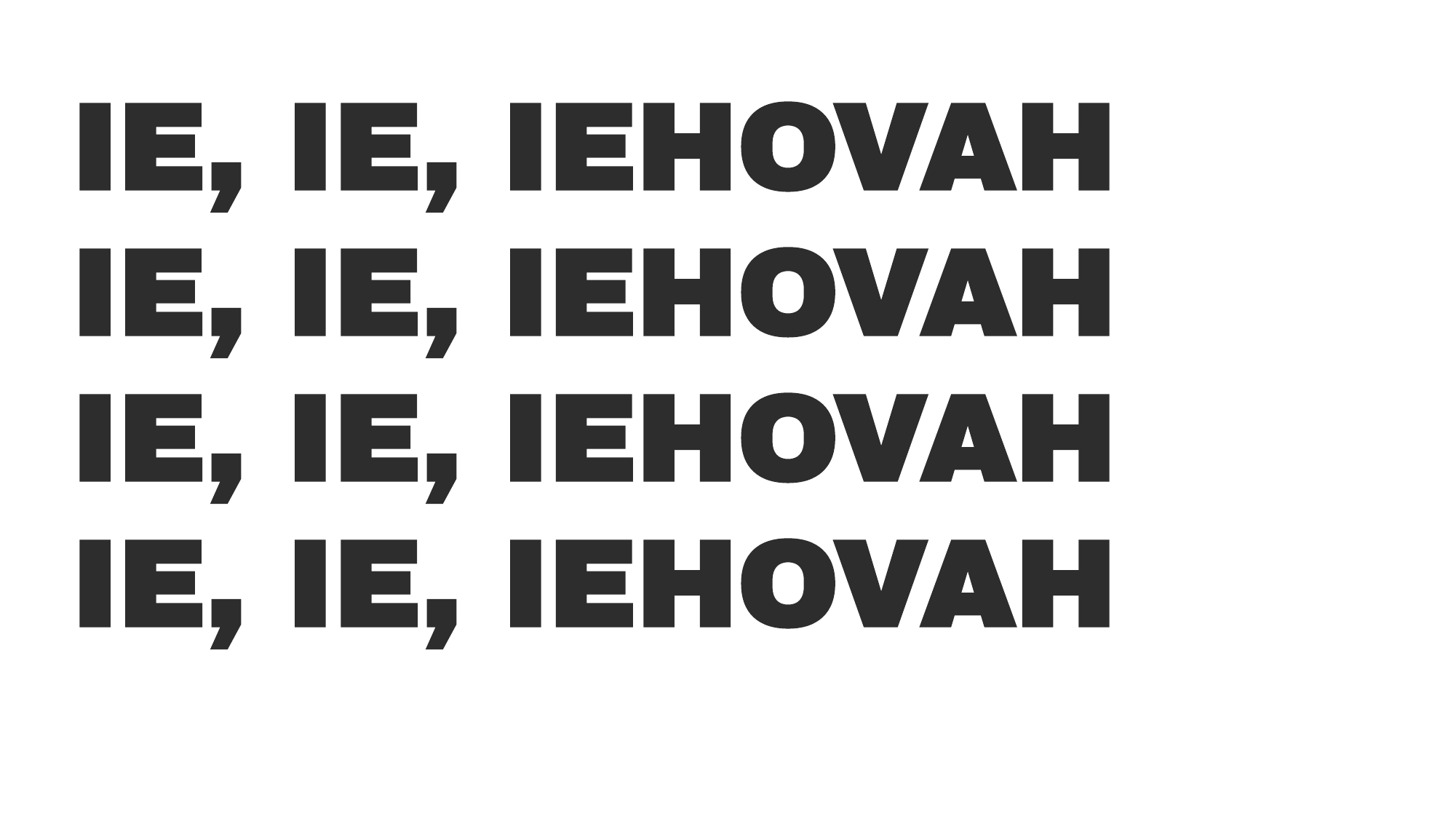

IE, IE, IEHOVAH
IE, IE, IEHOVAH
IE, IE, IEHOVAH
IE, IE, IEHOVAH